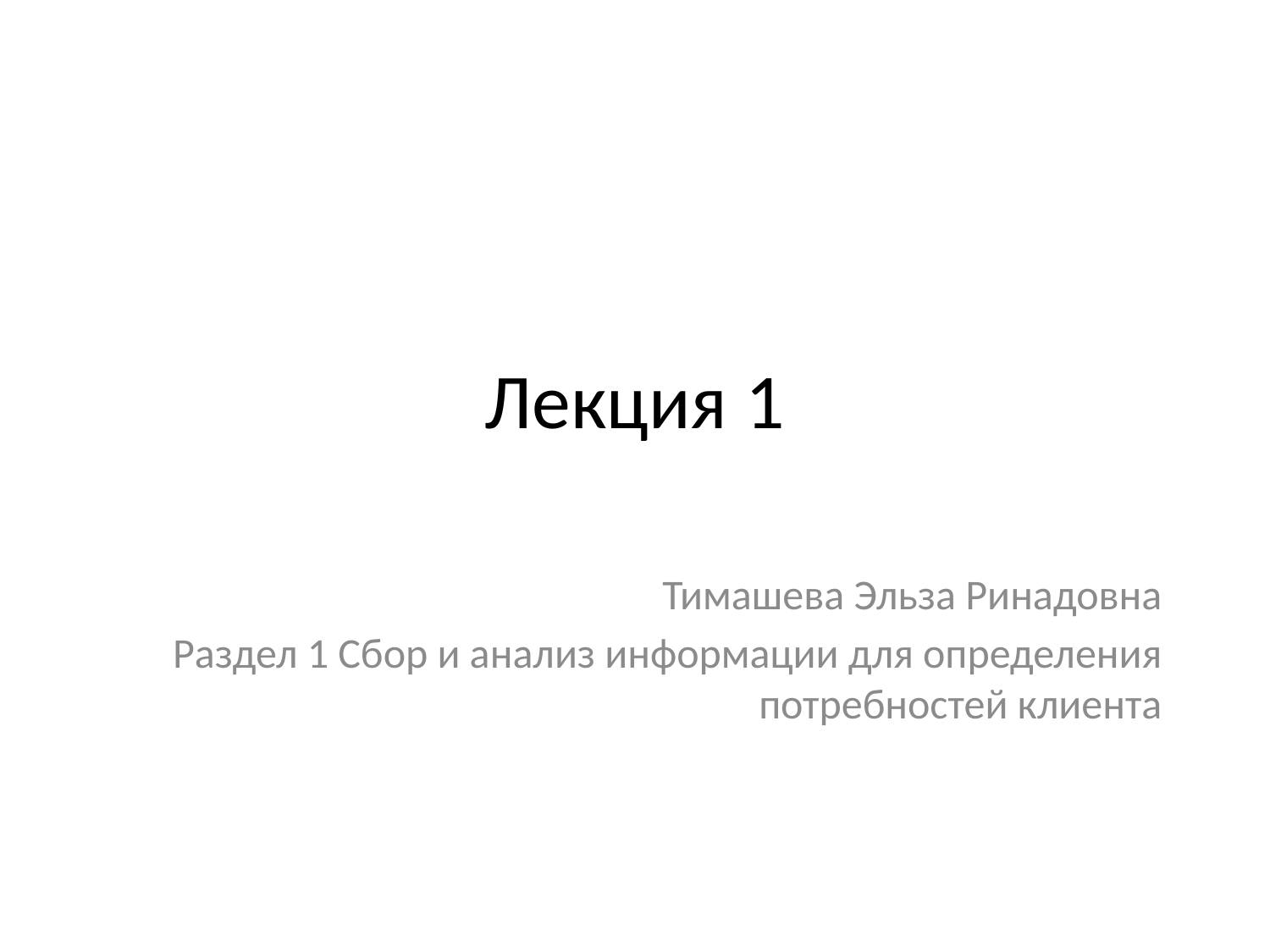

# Лекция 1
Тимашева Эльза Ринадовна
Раздел 1 Сбор и анализ информации для определения потребностей клиента